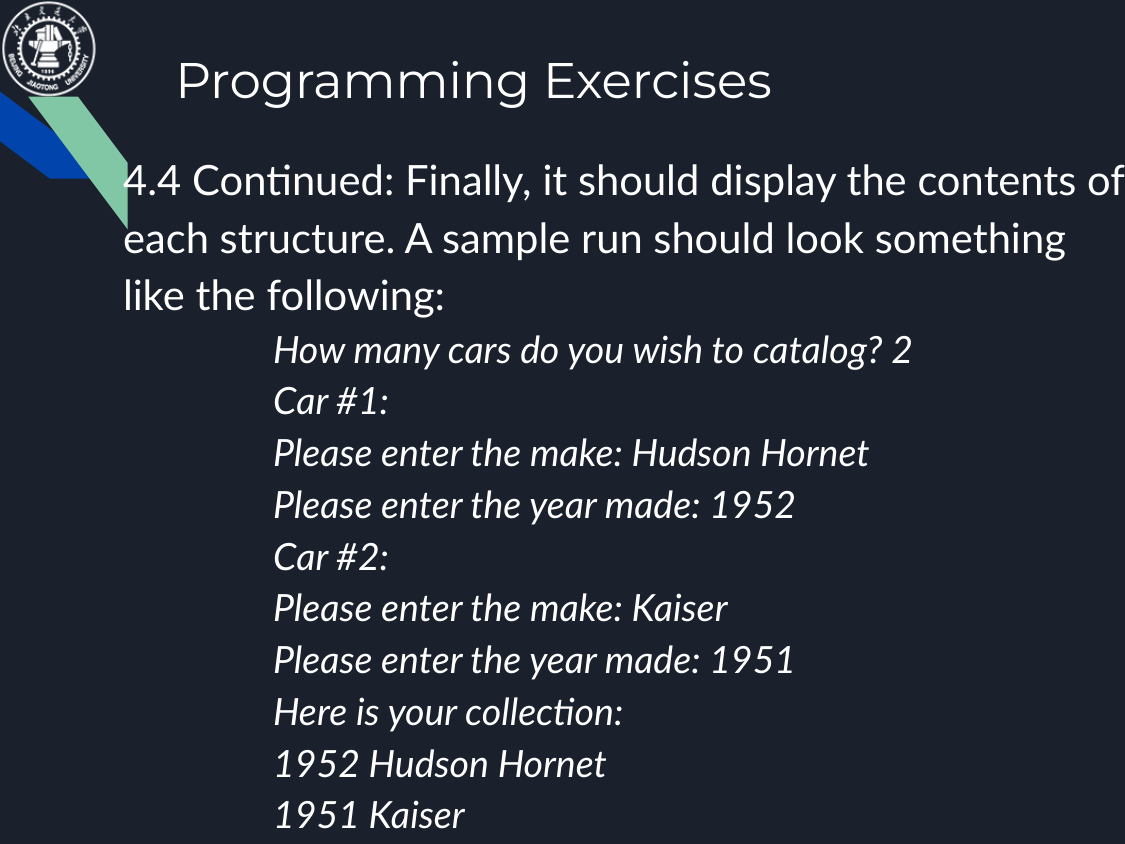

# Programming Exercises
4.4 Continued: Finally, it should display the contents of each structure. A sample run should look something like the following:
	How many cars do you wish to catalog? 2
	Car #1:
	Please enter the make: Hudson Hornet
	Please enter the year made: 1952
	Car #2:
	Please enter the make: Kaiser
	Please enter the year made: 1951
	Here is your collection:
	1952 Hudson Hornet
	1951 Kaiser